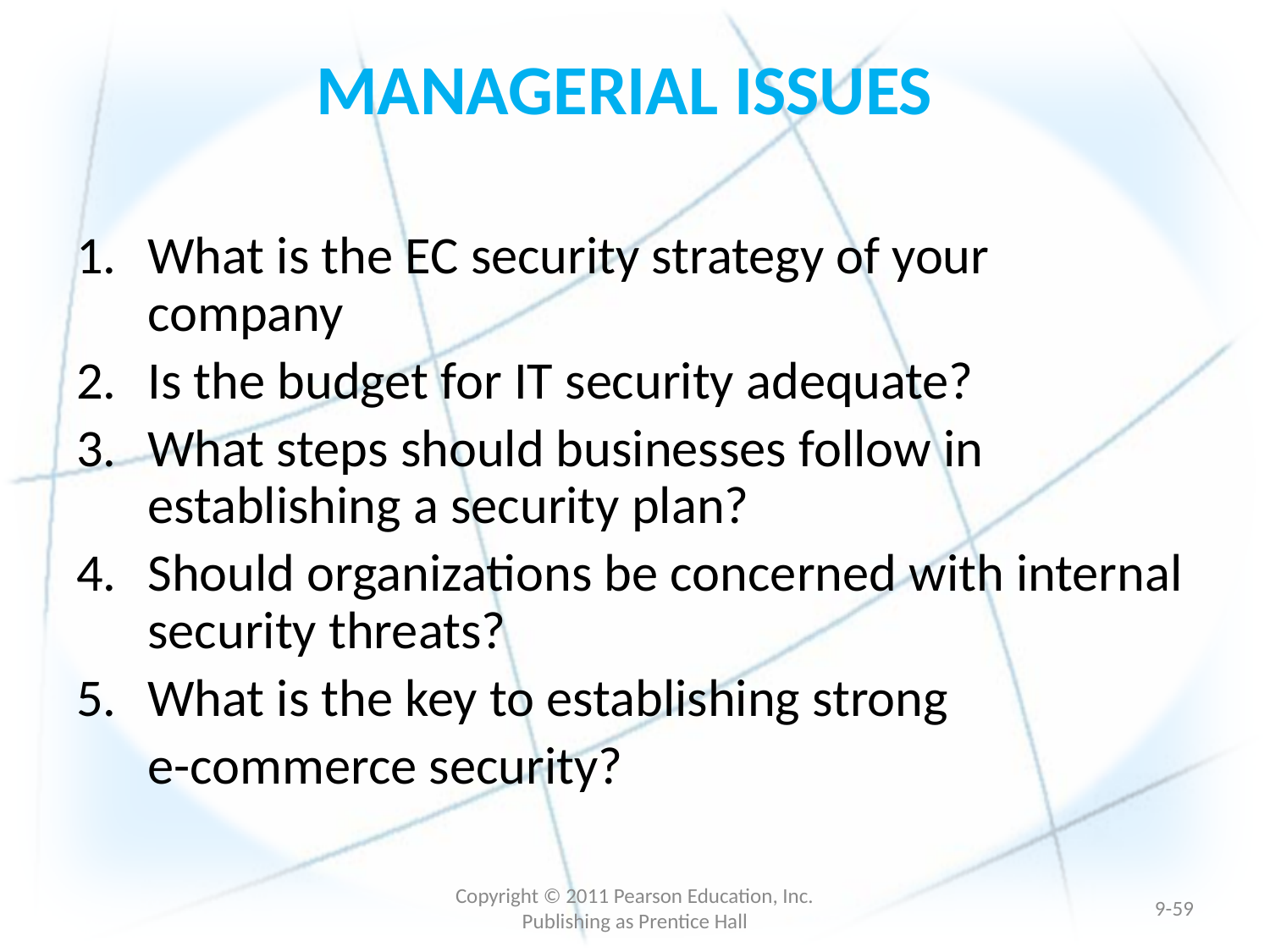

# MANAGERIAL ISSUES
What is the EC security strategy of your company
Is the budget for IT security adequate?
What steps should businesses follow in establishing a security plan?
Should organizations be concerned with internal security threats?
What is the key to establishing strong
	e-commerce security?
Copyright © 2011 Pearson Education, Inc. Publishing as Prentice Hall
9-59